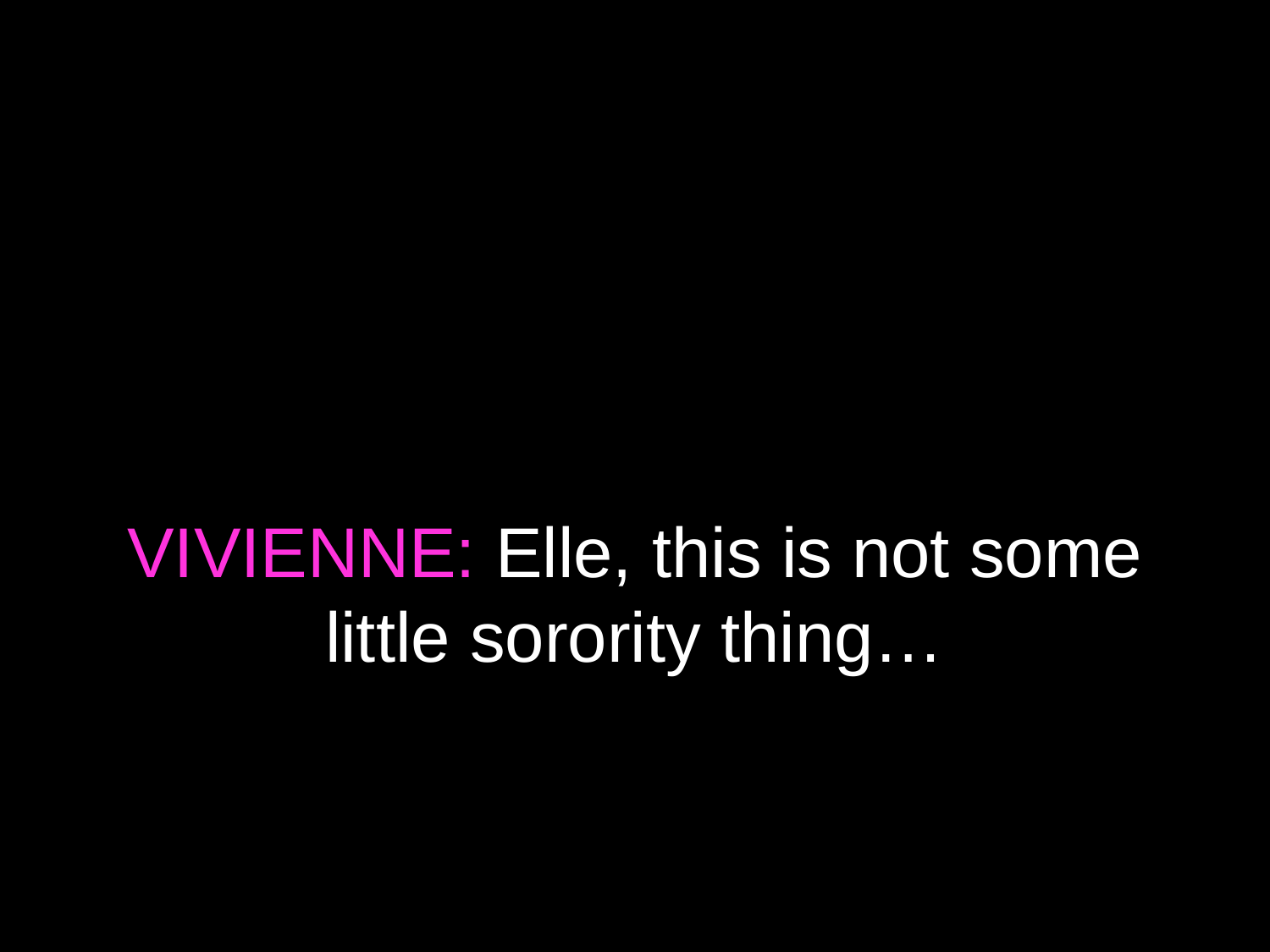

# VIVIENNE: Elle, this is not some little sorority thing…